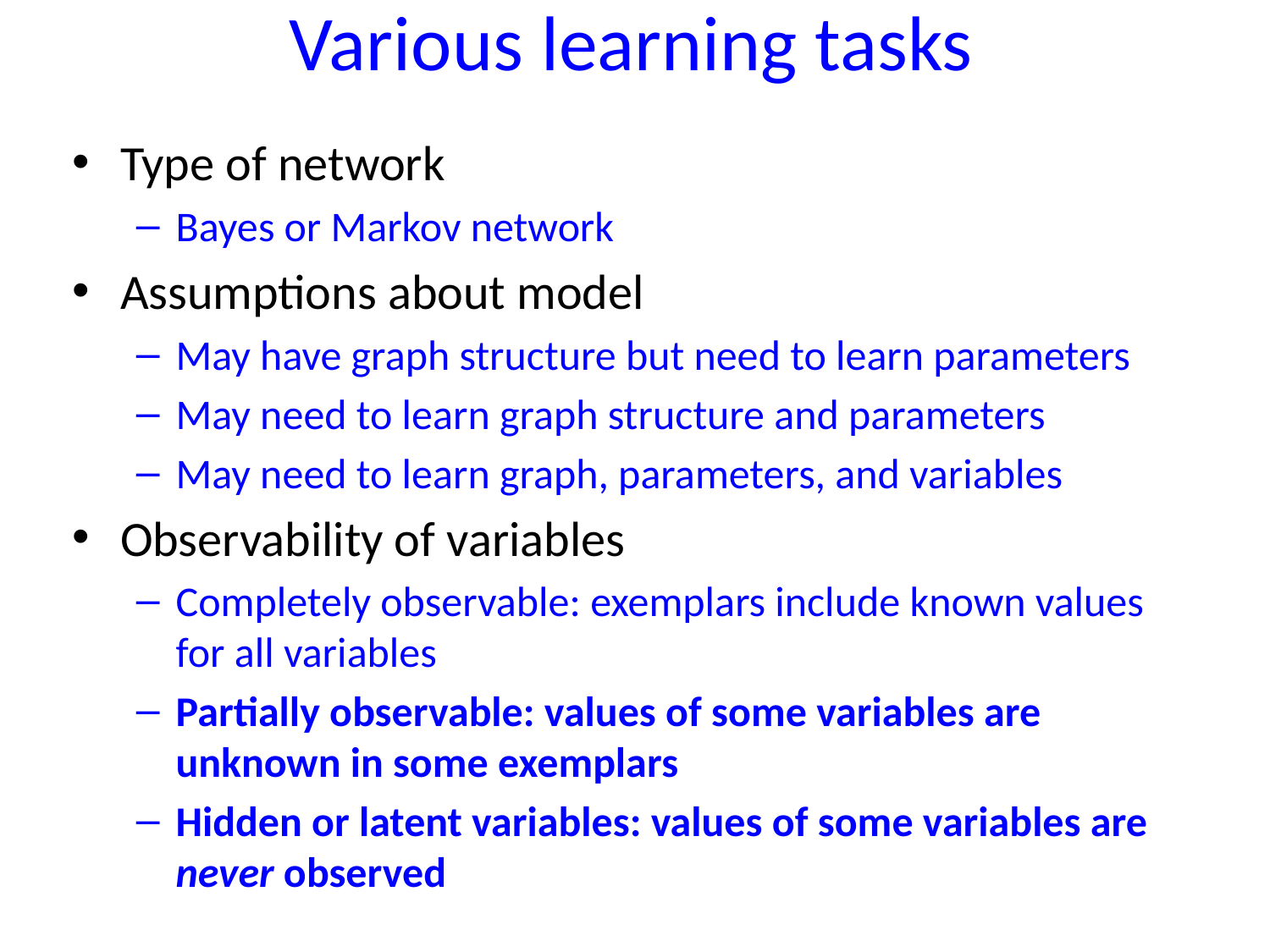

# Various learning tasks
Type of network
Bayes or Markov network
Assumptions about model
May have graph structure but need to learn parameters
May need to learn graph structure and parameters
May need to learn graph, parameters, and variables
Observability of variables
Completely observable: exemplars include known values for all variables
Partially observable: values of some variables are unknown in some exemplars
Hidden or latent variables: values of some variables are never observed